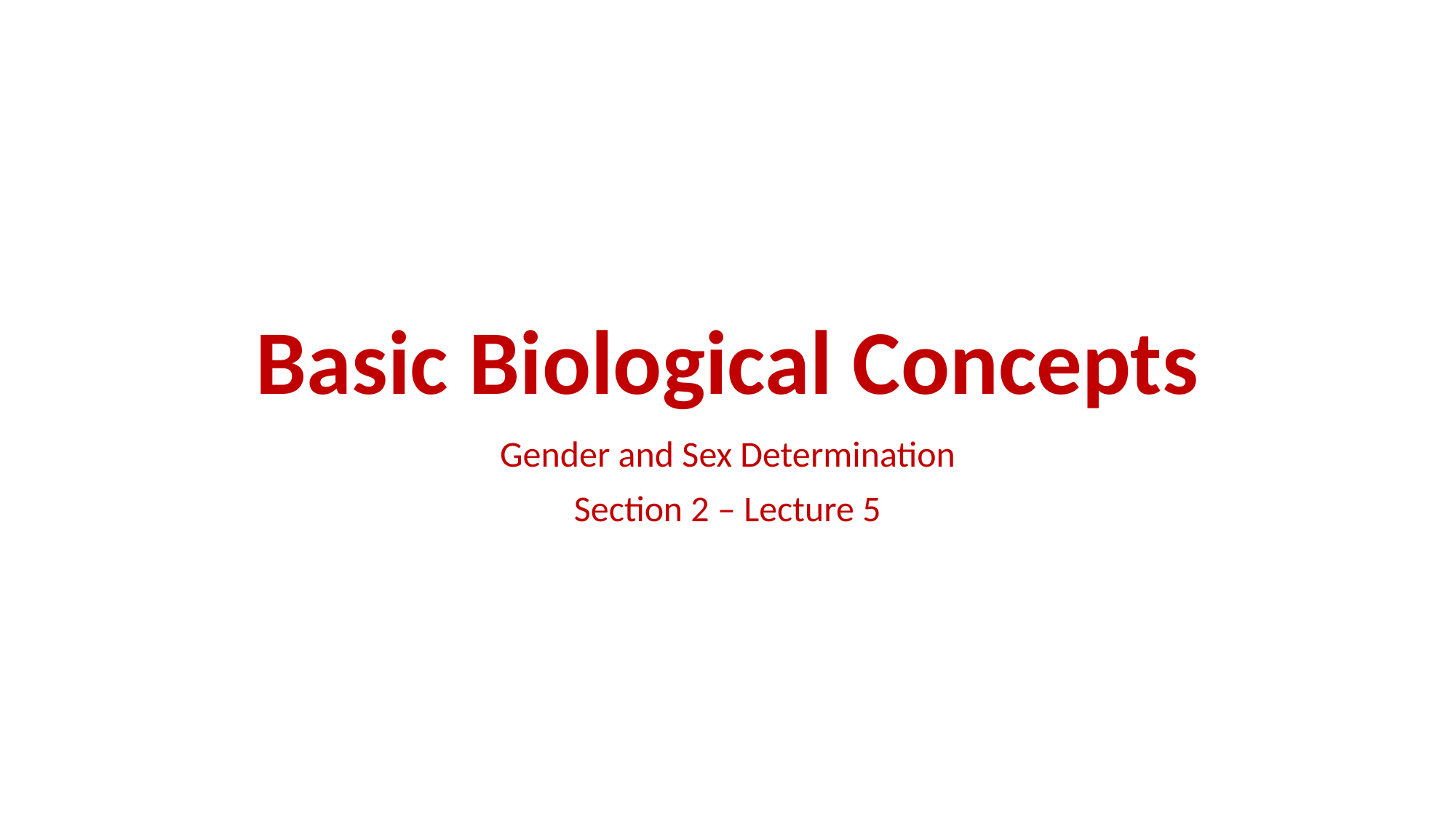

# Basic Biological Concepts
Gender and Sex Determination
Section 2 – Lecture 5